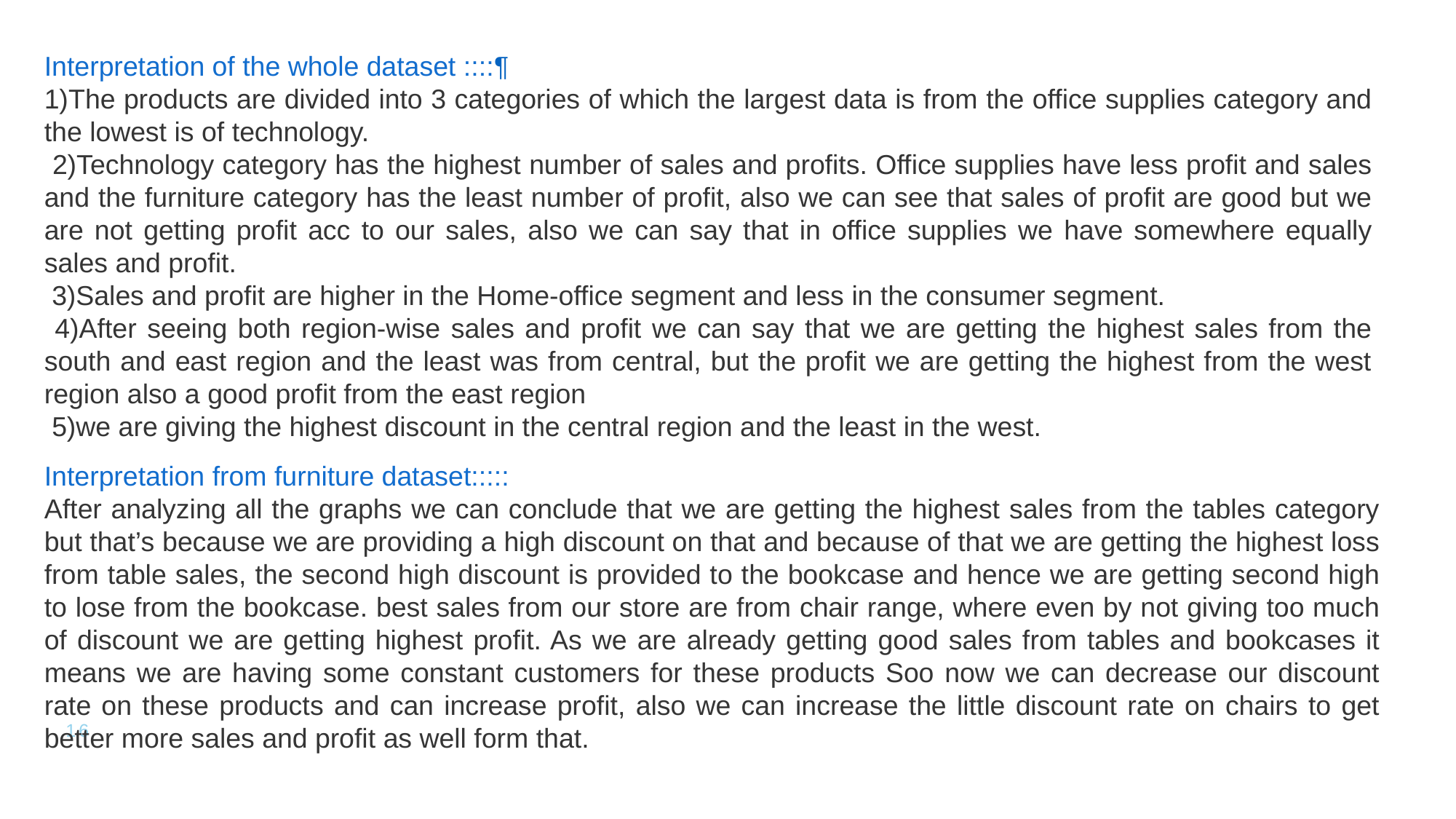

Interpretation of the whole dataset ::::¶
1)The products are divided into 3 categories of which the largest data is from the office supplies category and the lowest is of technology.
 2)Technology category has the highest number of sales and profits. Office supplies have less profit and sales and the furniture category has the least number of profit, also we can see that sales of profit are good but we are not getting profit acc to our sales, also we can say that in office supplies we have somewhere equally sales and profit.
 3)Sales and profit are higher in the Home-office segment and less in the consumer segment.
 4)After seeing both region-wise sales and profit we can say that we are getting the highest sales from the south and east region and the least was from central, but the profit we are getting the highest from the west region also a good profit from the east region
 5)we are giving the highest discount in the central region and the least in the west.
Interpretation from furniture dataset:::::
After analyzing all the graphs we can conclude that we are getting the highest sales from the tables category but that’s because we are providing a high discount on that and because of that we are getting the highest loss from table sales, the second high discount is provided to the bookcase and hence we are getting second high to lose from the bookcase. best sales from our store are from chair range, where even by not giving too much of discount we are getting highest profit. As we are already getting good sales from tables and bookcases it means we are having some constant customers for these products Soo now we can decrease our discount rate on these products and can increase profit, also we can increase the little discount rate on chairs to get better more sales and profit as well form that.
16